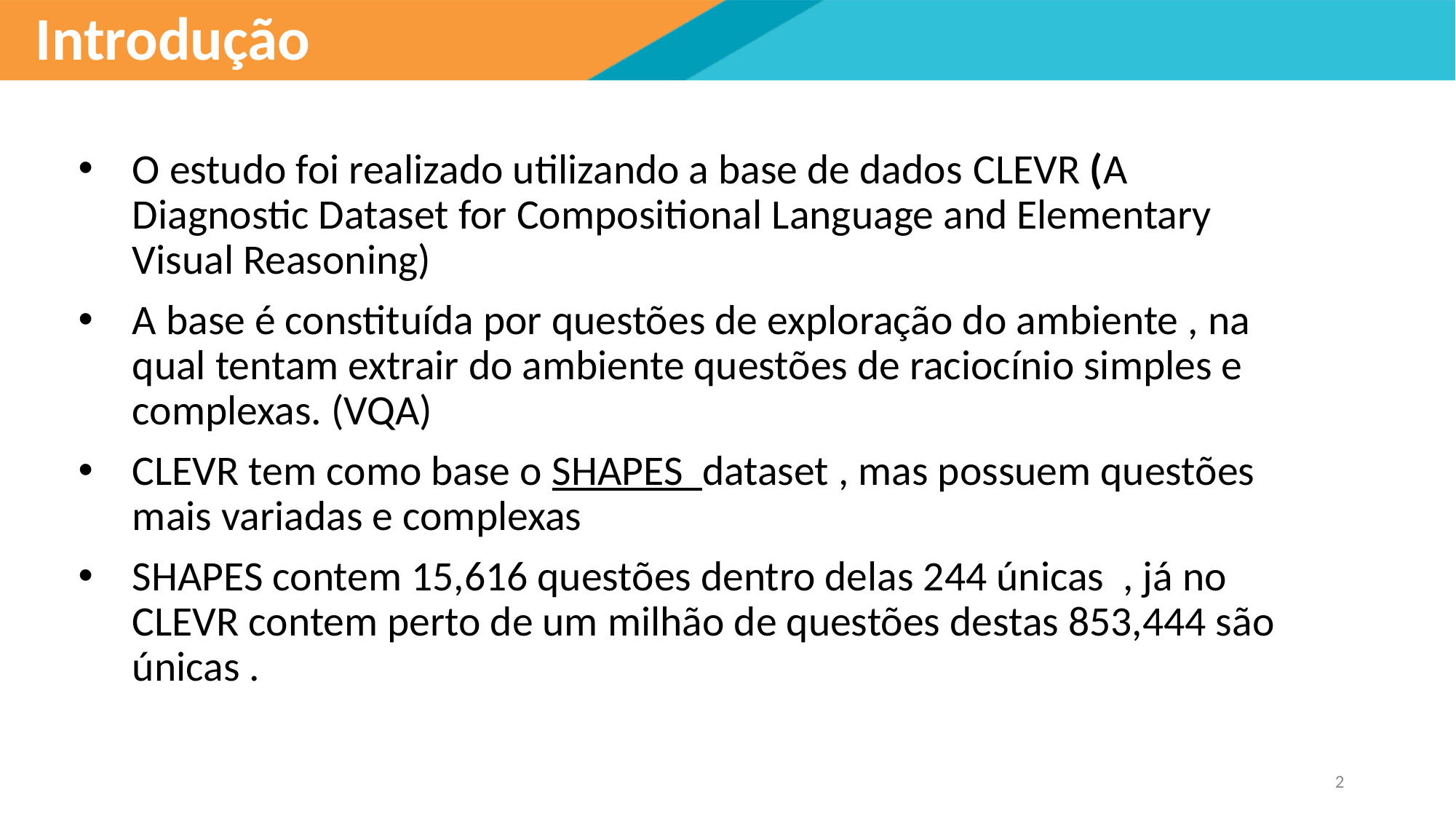

# Introdução
O estudo foi realizado utilizando a base de dados CLEVR (A Diagnostic Dataset for Compositional Language and Elementary Visual Reasoning)
A base é constituída por questões de exploração do ambiente , na qual tentam extrair do ambiente questões de raciocínio simples e complexas. (VQA)
CLEVR tem como base o SHAPES  dataset , mas possuem questões mais variadas e complexas
SHAPES contem 15,616 questões dentro delas 244 únicas  , já no CLEVR contem perto de um milhão de questões destas 853,444 são únicas .

2